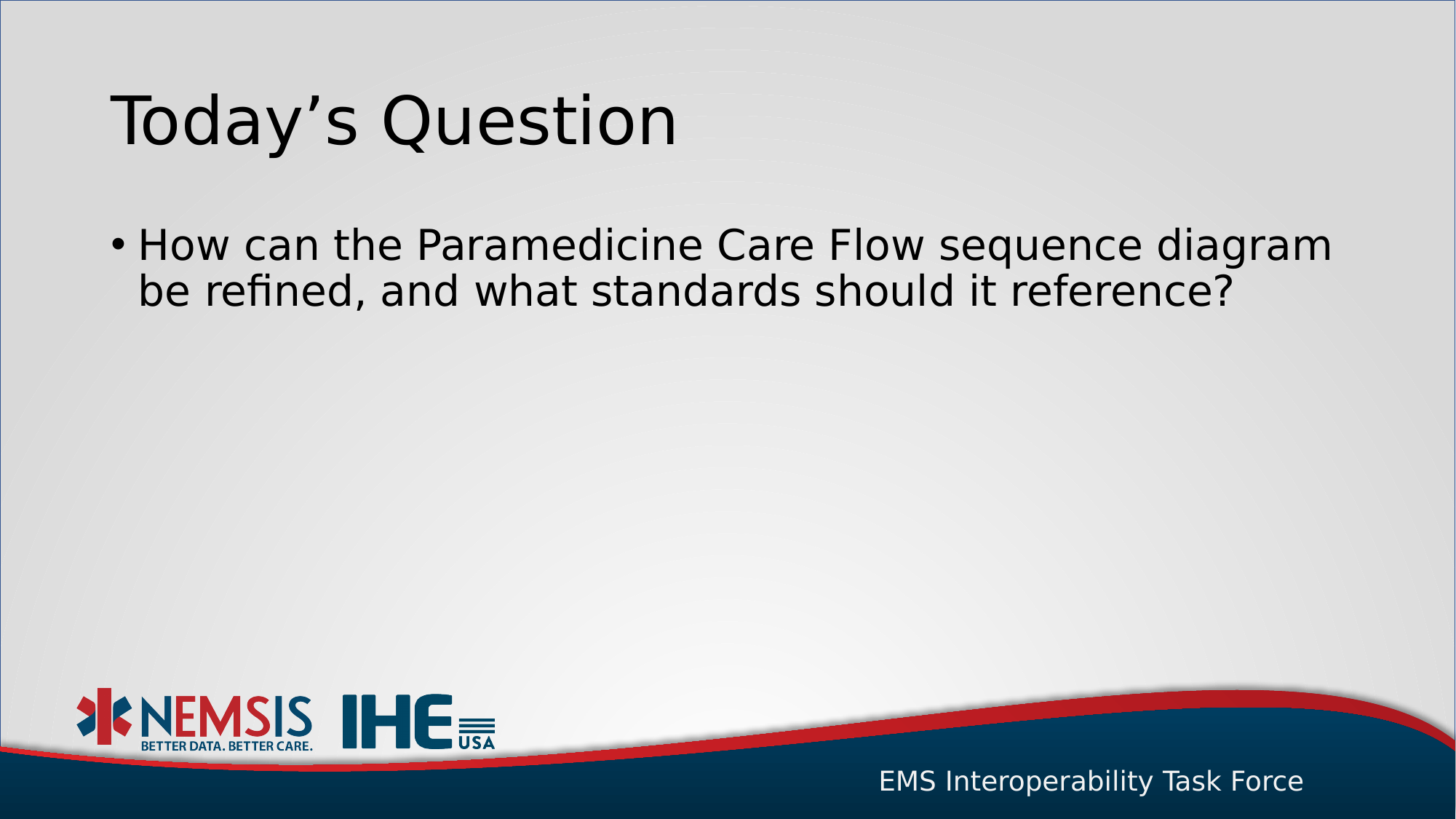

# Today’s Question
How can the Paramedicine Care Flow sequence diagram be refined, and what standards should it reference?